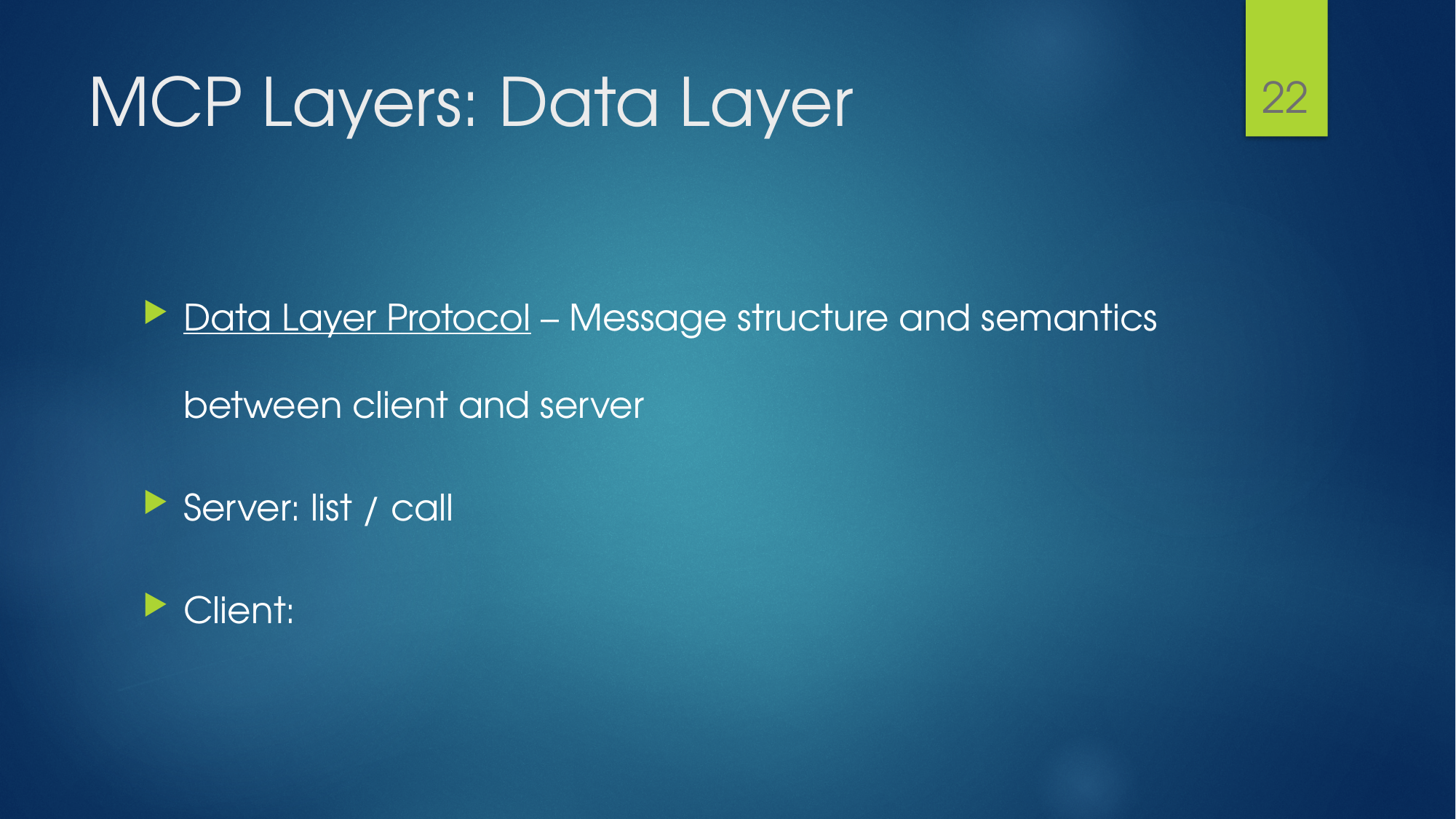

22
# MCP Layers: Data Layer
Data Layer Protocol – Message structure and semantics between client and server
Server: list / call
Client: